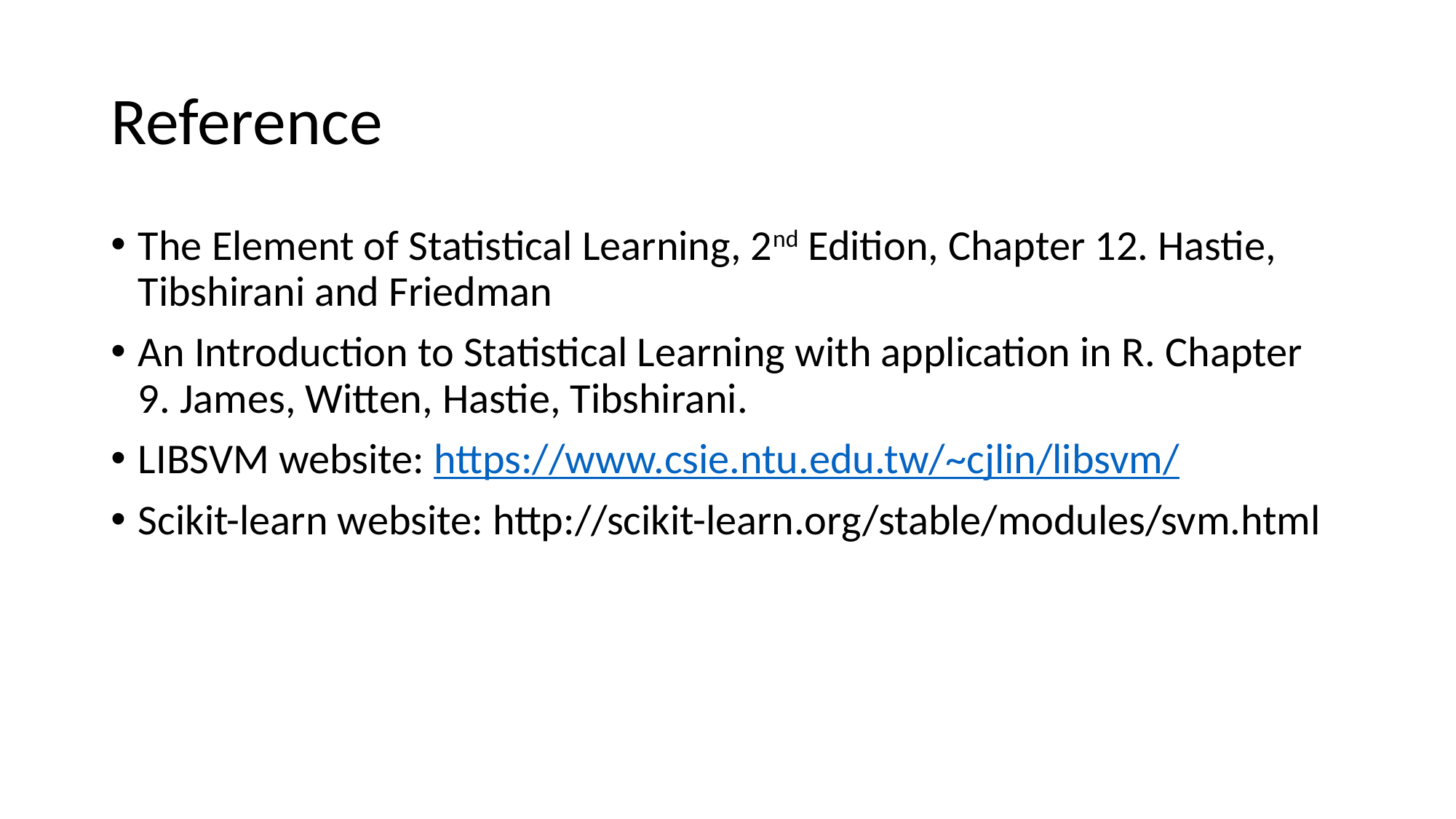

# Reference
The Element of Statistical Learning, 2nd Edition, Chapter 12. Hastie, Tibshirani and Friedman
An Introduction to Statistical Learning with application in R. Chapter 9. James, Witten, Hastie, Tibshirani.
LIBSVM website: https://www.csie.ntu.edu.tw/~cjlin/libsvm/
Scikit-learn website: http://scikit-learn.org/stable/modules/svm.html